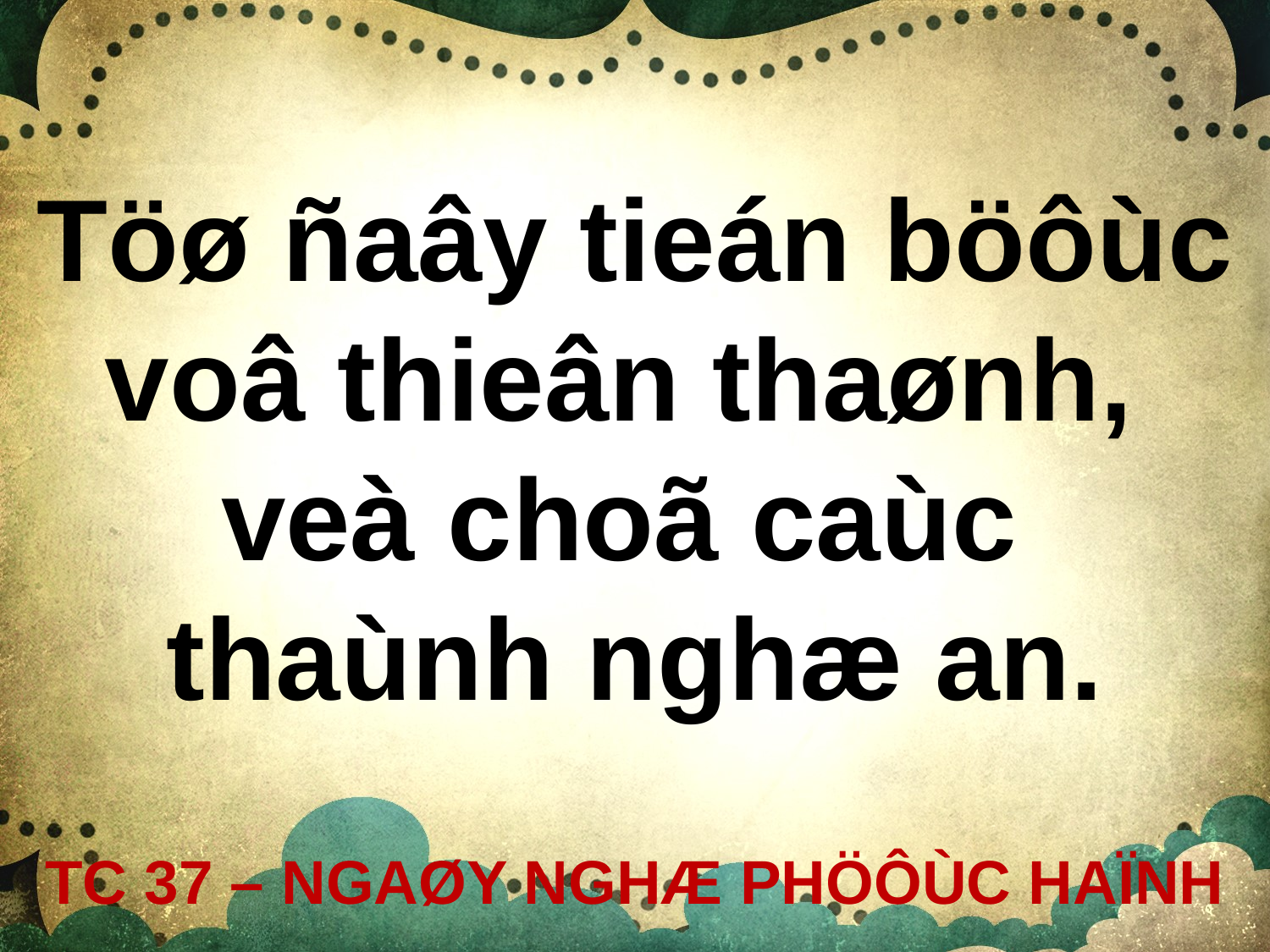

Töø ñaây tieán böôùc
voâ thieân thaønh,
veà choã caùc
thaùnh nghæ an.
TC 37 – NGAØY NGHÆ PHÖÔÙC HAÏNH